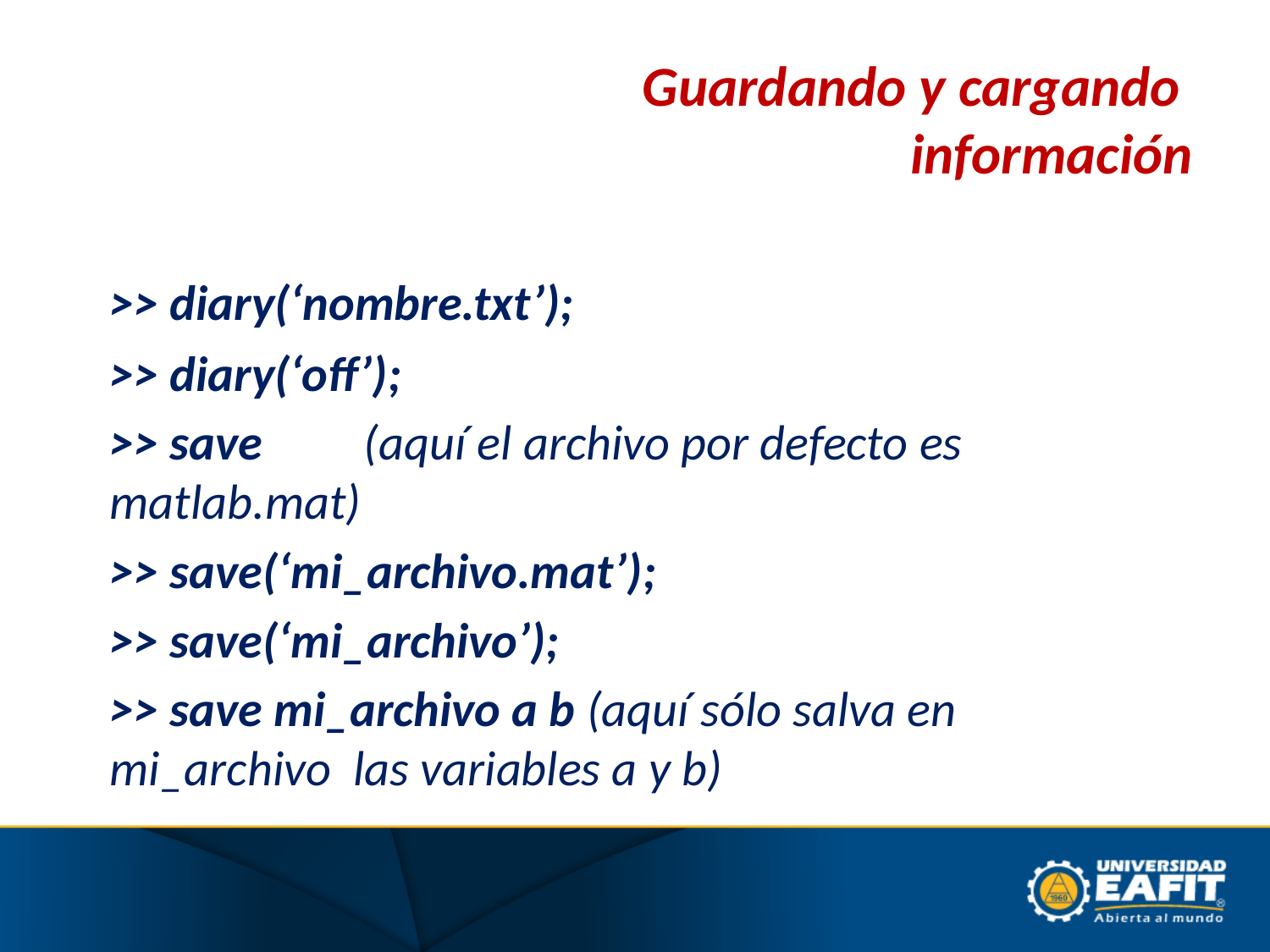

# Guardando y cargando información
	>> diary(‘nombre.txt’);
	>> diary(‘off’);
	>> save  	(aquí el archivo por defecto es matlab.mat)
	>> save(‘mi_archivo.mat’);
	>> save(‘mi_archivo’);
	>> save mi_archivo a b (aquí sólo salva en 	mi_archivo  las variables a y b)